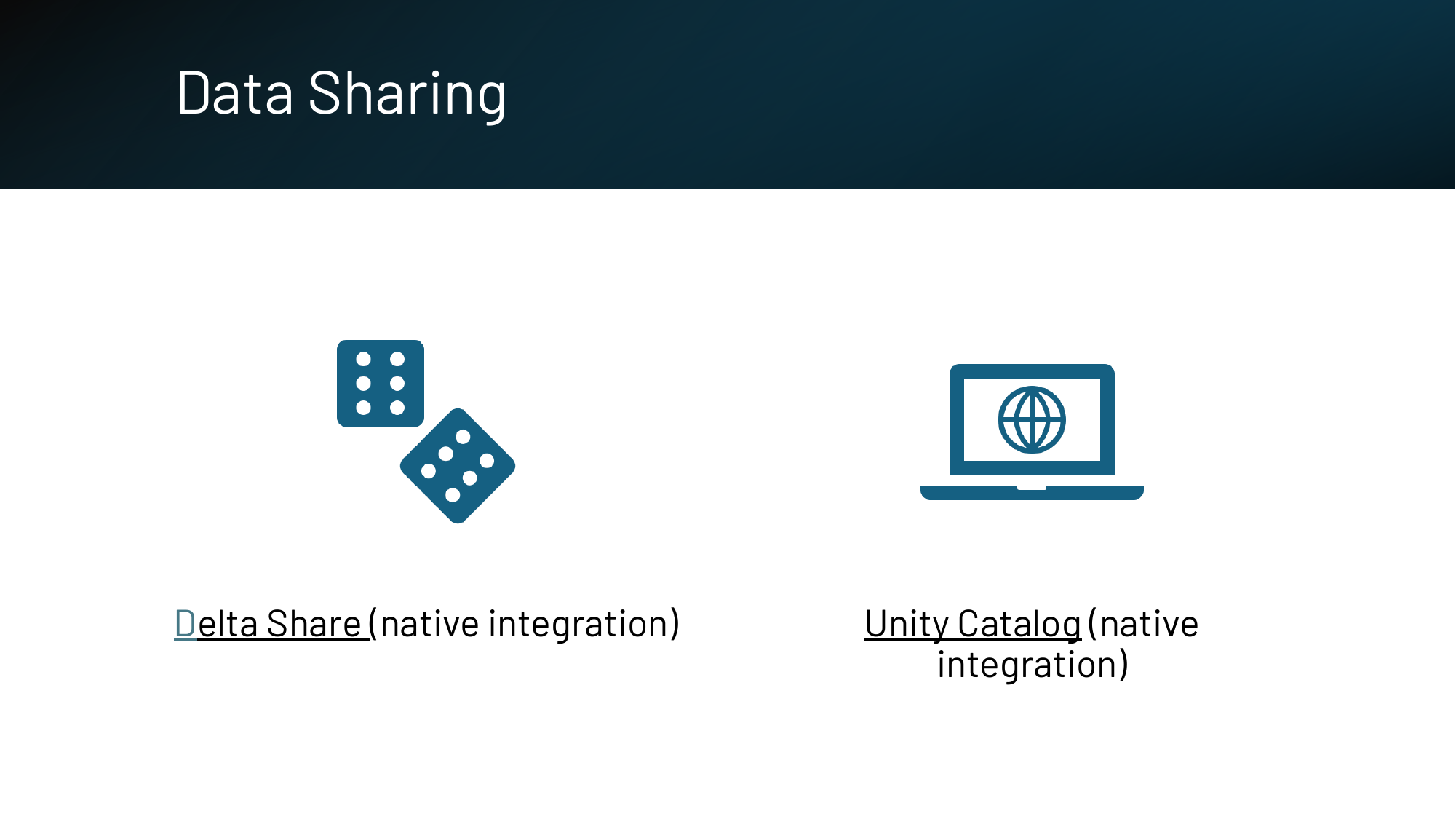

# Data Sharing
Delta Share (native integration)
Unity Catalog (native integration)